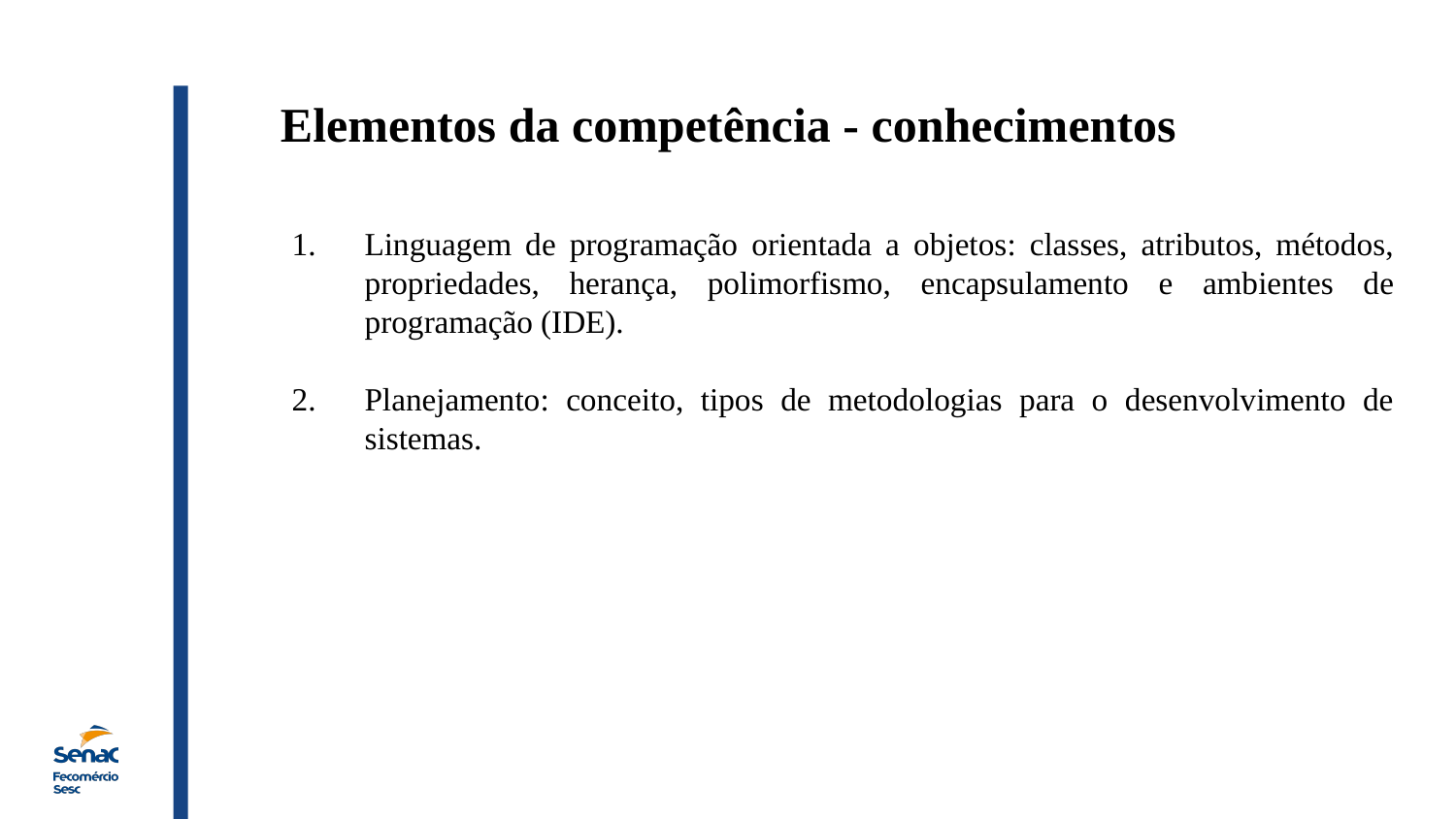

Elementos da competência - conhecimentos

Linguagem de programação orientada a objetos: classes, atributos, métodos, propriedades, herança, polimorfismo, encapsulamento e ambientes de programação (IDE).

Planejamento: conceito, tipos de metodologias para o desenvolvimento de sistemas.